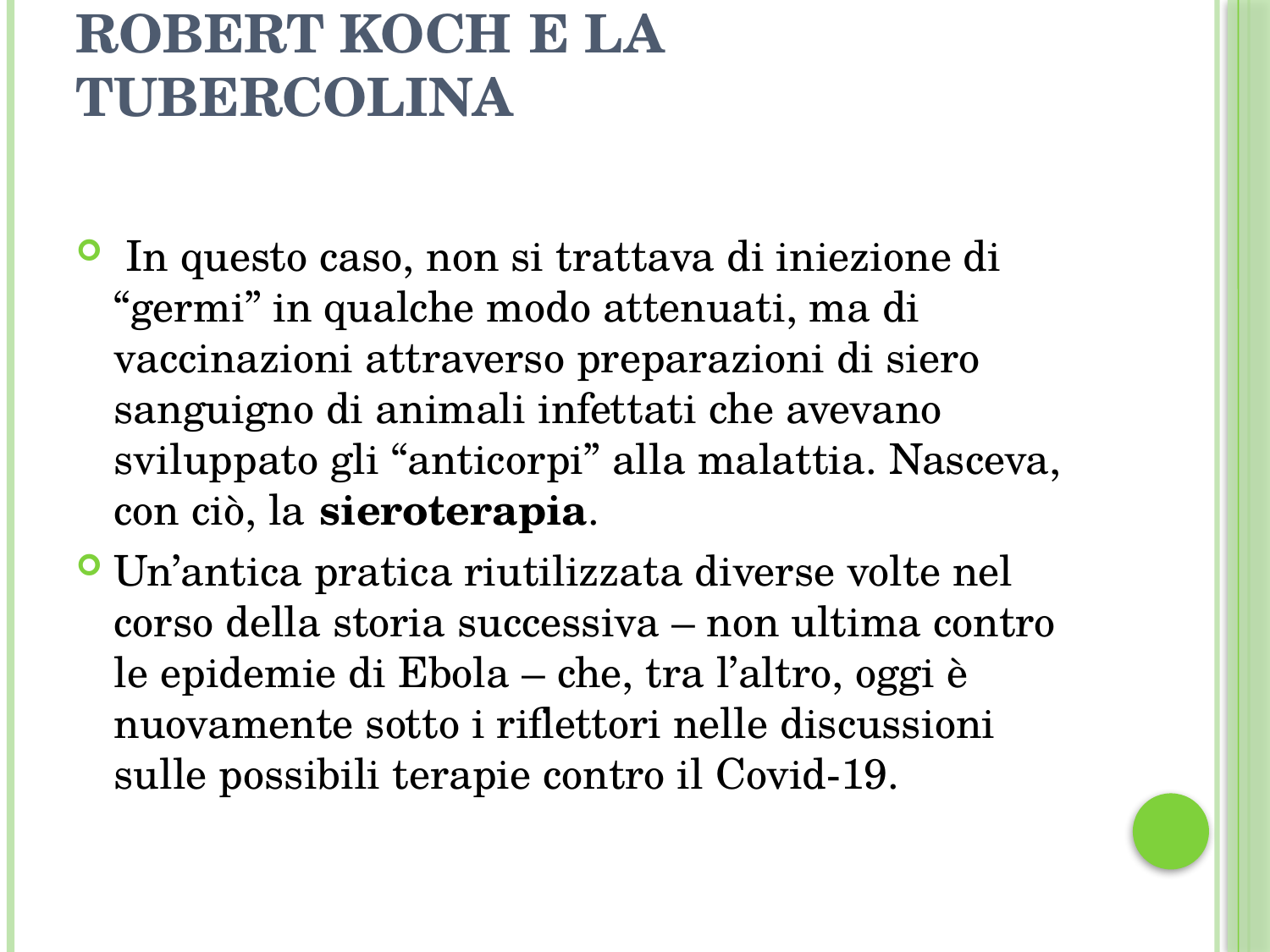

# Robert Koch e la tubercolina
 In questo caso, non si trattava di iniezione di “germi” in qualche modo attenuati, ma di vaccinazioni attraverso preparazioni di siero sanguigno di animali infettati che avevano sviluppato gli “anticorpi” alla malattia. Nasceva, con ciò, la sieroterapia.
Un’antica pratica riutilizzata diverse volte nel corso della storia successiva – non ultima contro le epidemie di Ebola – che, tra l’altro, oggi è nuovamente sotto i riflettori nelle discussioni sulle possibili terapie contro il Covid-19.